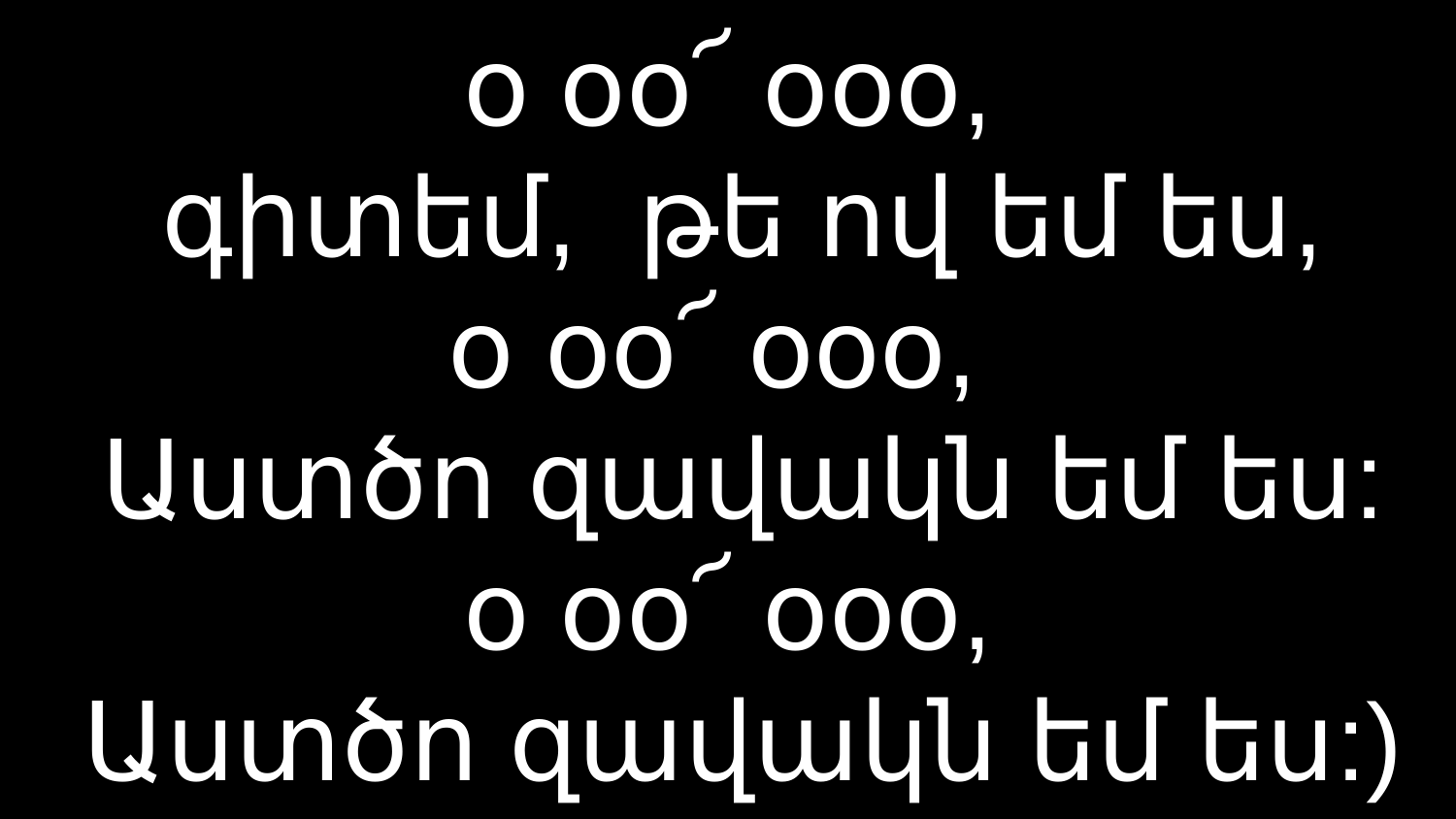

# օ օօ՜ օօօ, գիտեմ,  թե ով եմ ես, օ օօ՜ օօօ, Աստծո զավակն եմ ես: օ օօ՜ օօօ, Աստծո զավակն եմ ես:)